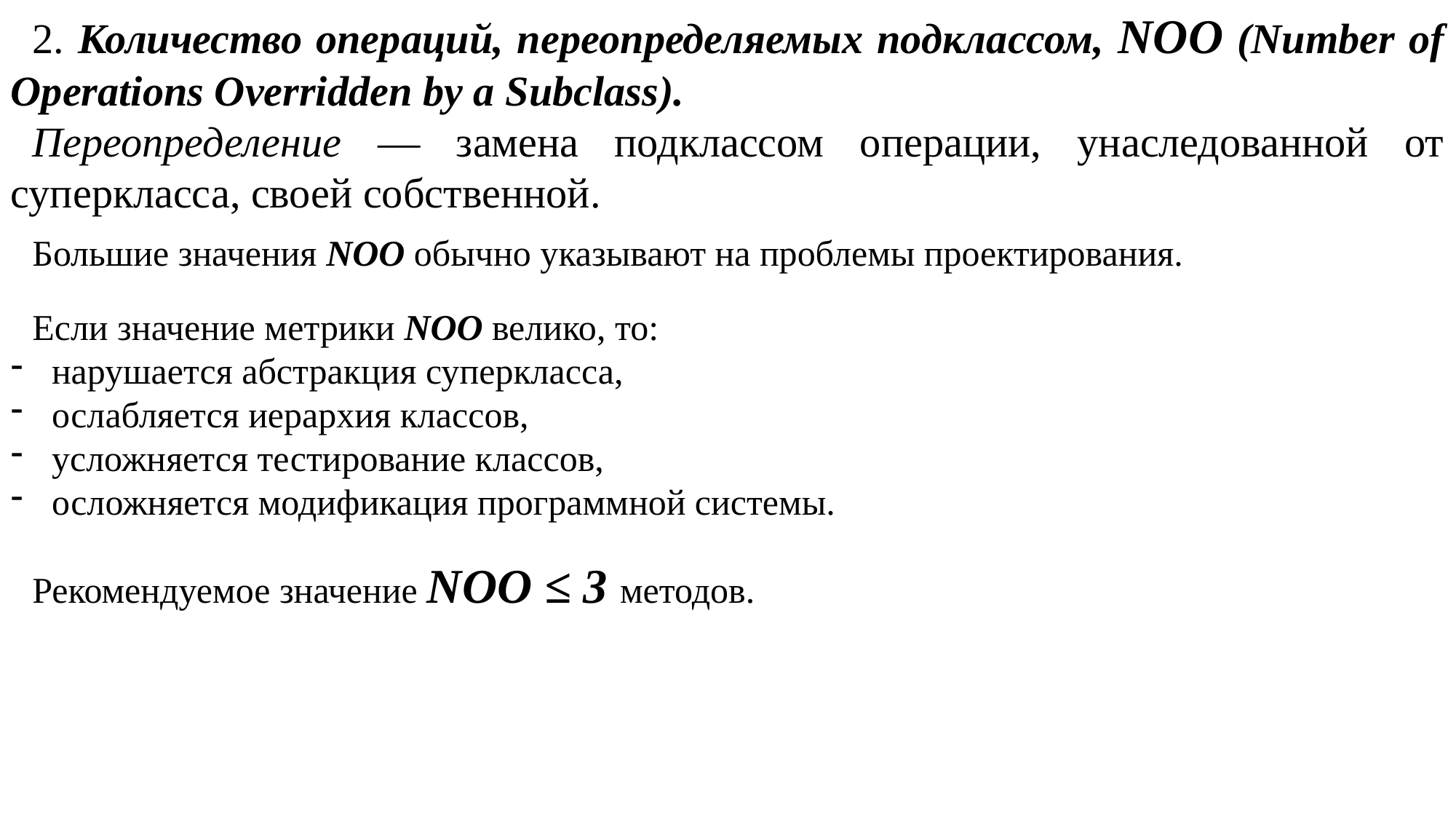

2. Количество операций, переопределяемых подклассом, NOO (Number of Operations Overridden by a Subclass).
Переопределение — замена подклассом операции, унаследованной от суперкласса, своей собственной.
Большие значения NOO обычно указывают на проблемы проектирования.
Если значение метрики NOO велико, то:
нарушается абстракция суперкласса,
ослабляется иерархия классов,
усложняется тестирование классов,
осложняется модификация программной системы.
Рекомендуемое значение NOO ≤ 3 методов.